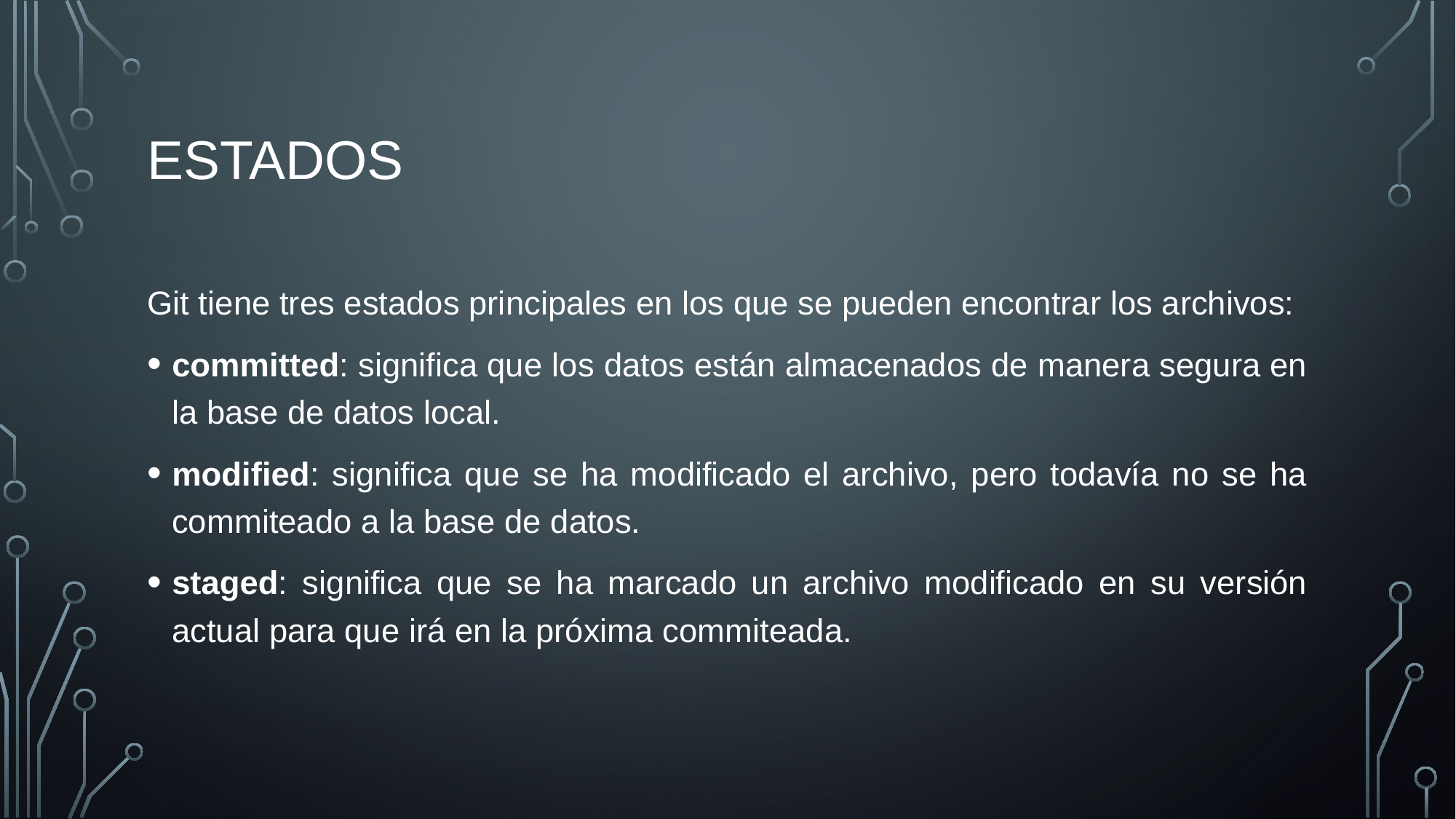

# Estados
Git tiene tres estados principales en los que se pueden encontrar los archivos:
committed: significa que los datos están almacenados de manera segura en la base de datos local.
modified: significa que se ha modificado el archivo, pero todavía no se ha commiteado a la base de datos.
staged: significa que se ha marcado un archivo modificado en su versión actual para que irá en la próxima commiteada.